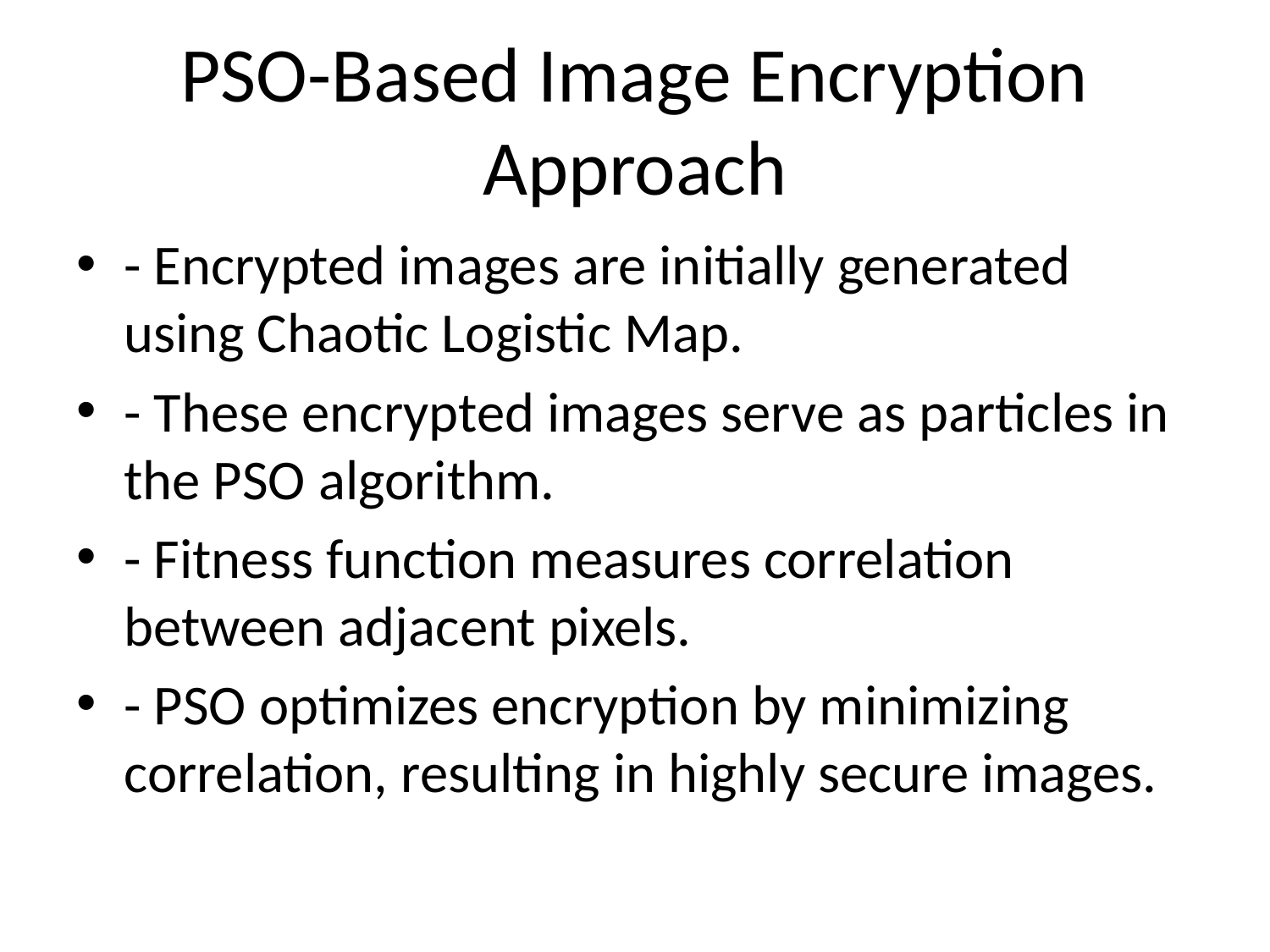

# PSO-Based Image Encryption Approach
- Encrypted images are initially generated using Chaotic Logistic Map.
- These encrypted images serve as particles in the PSO algorithm.
- Fitness function measures correlation between adjacent pixels.
- PSO optimizes encryption by minimizing correlation, resulting in highly secure images.